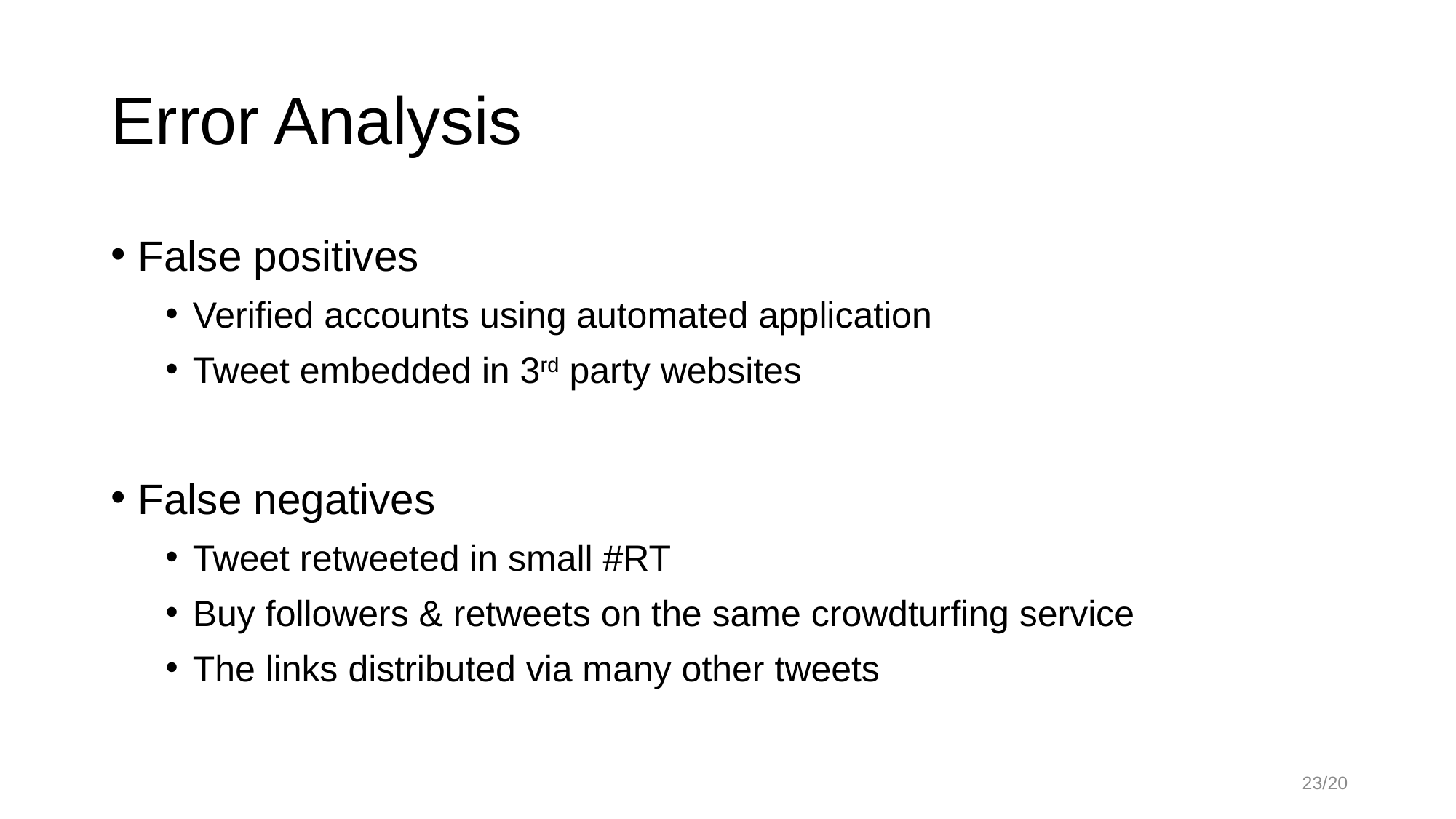

# Error Analysis
False positives
Verified accounts using automated application
Tweet embedded in 3rd party websites

False negatives
Tweet retweeted in small #RT
Buy followers & retweets on the same crowdturfing service
The links distributed via many other tweets